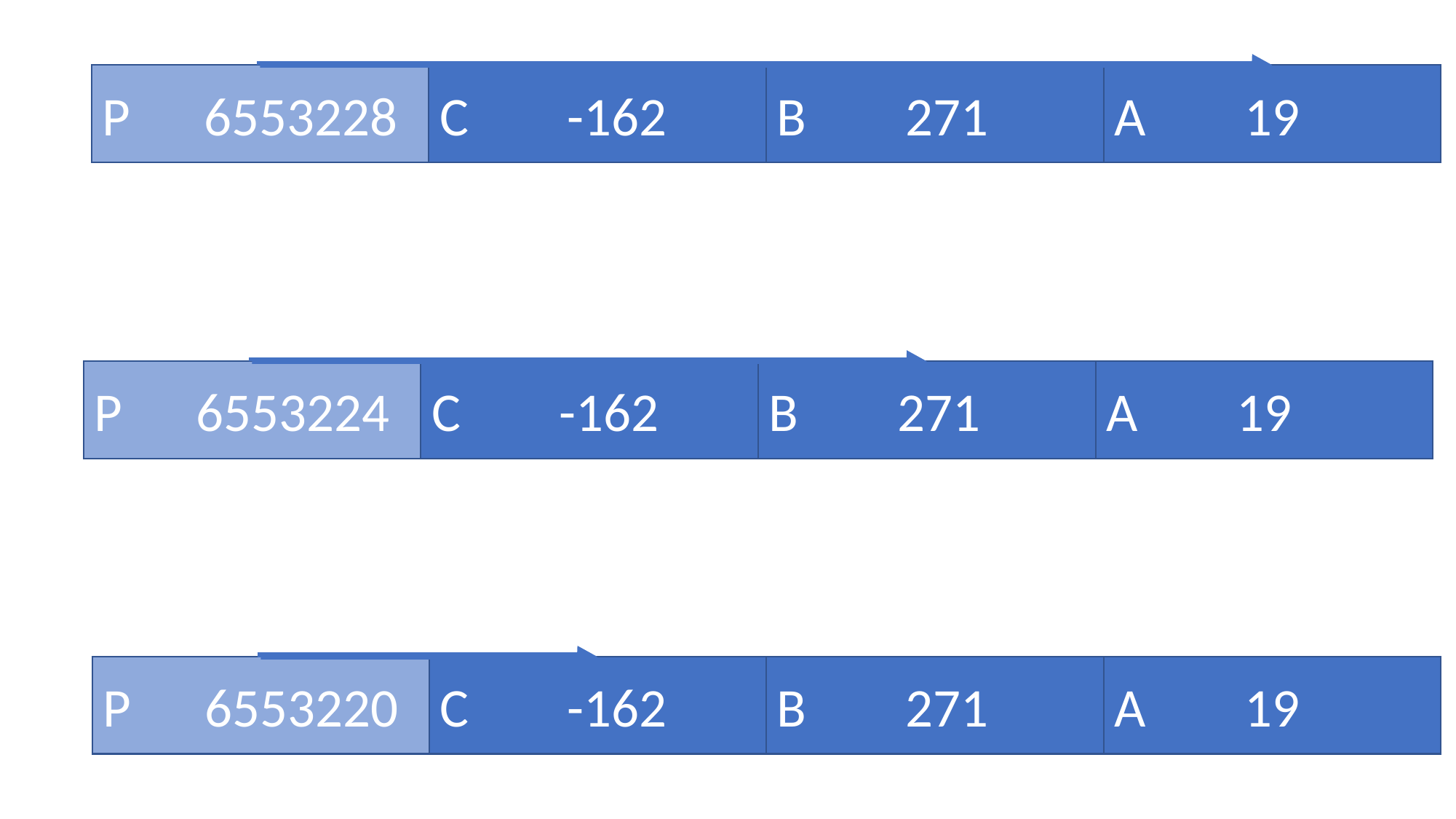

P      6553228
C        -162
B        271
A        19
P      6553224
C        -162
B        271
A        19
P      6553220
C        -162
B        271
A        19